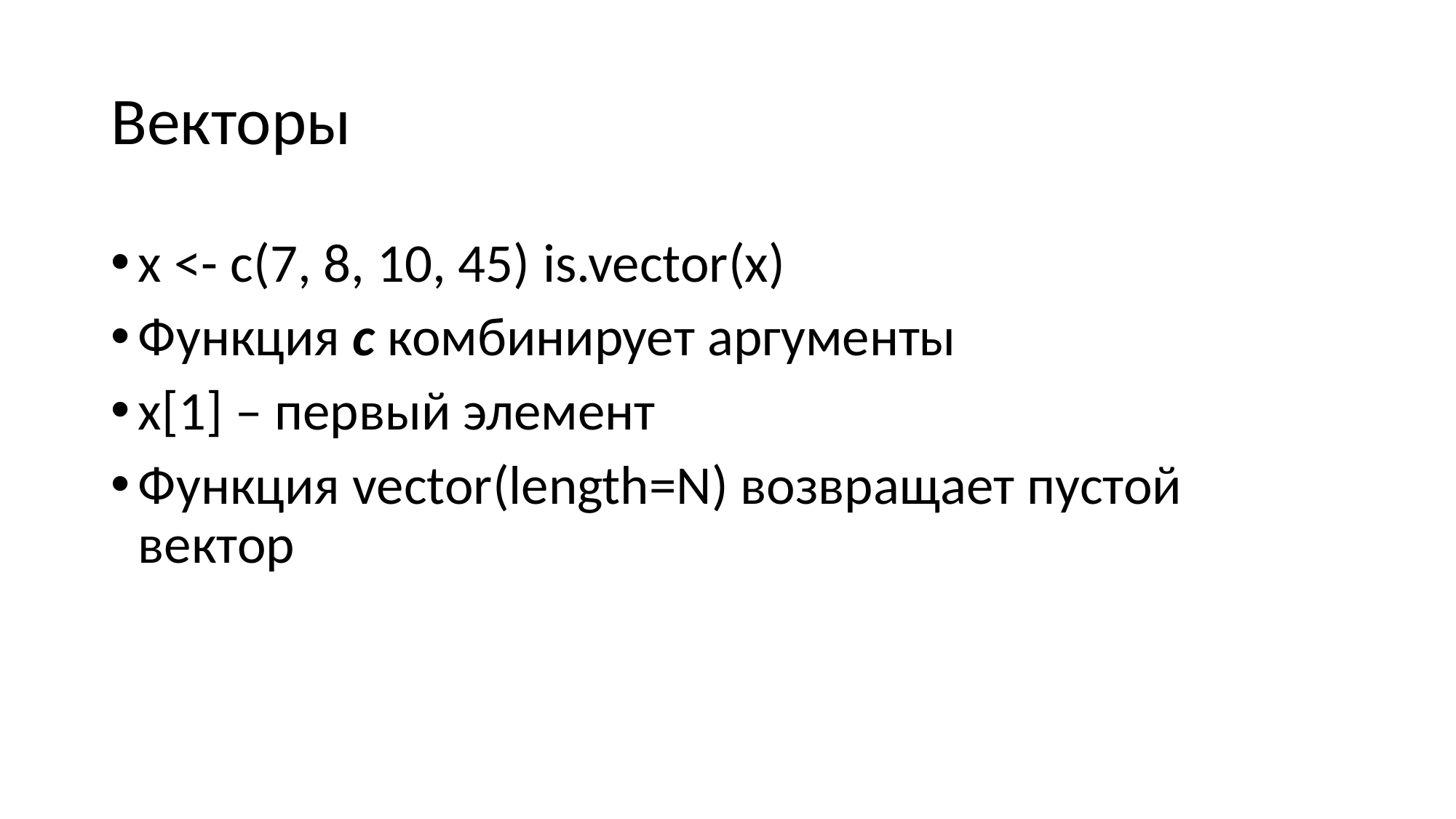

# Векторы
x <- c(7, 8, 10, 45) is.vector(x)
Функция c комбинирует аргументы
x[1] – первый элемент
Функция vector(length=N) возвращает пустой вектор